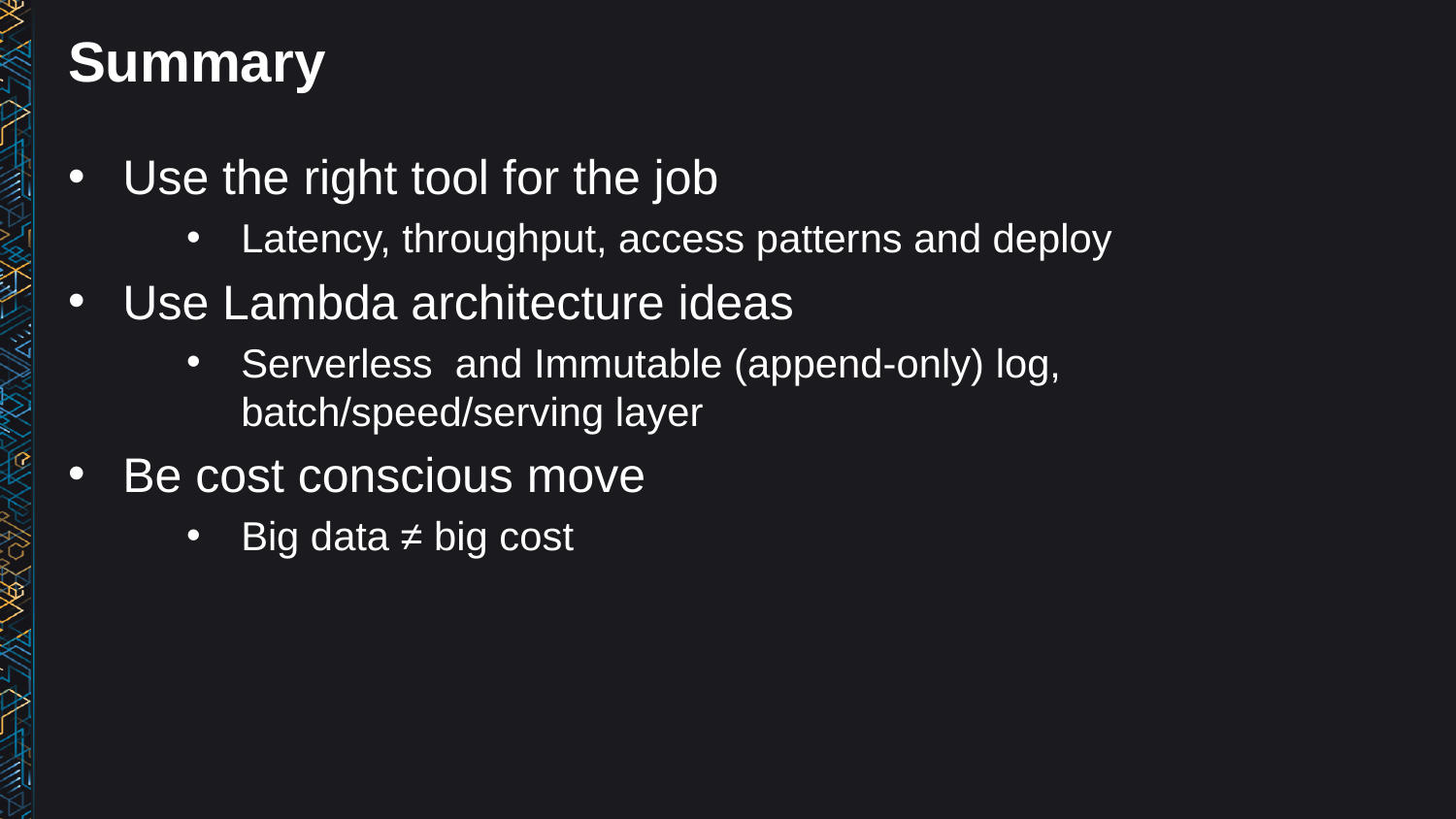

# Summary
Use the right tool for the job
Latency, throughput, access patterns and deploy
Use Lambda architecture ideas
Serverless  and Immutable (append-only) log, batch/speed/serving layer
Be cost conscious move
Big data ≠ big cost